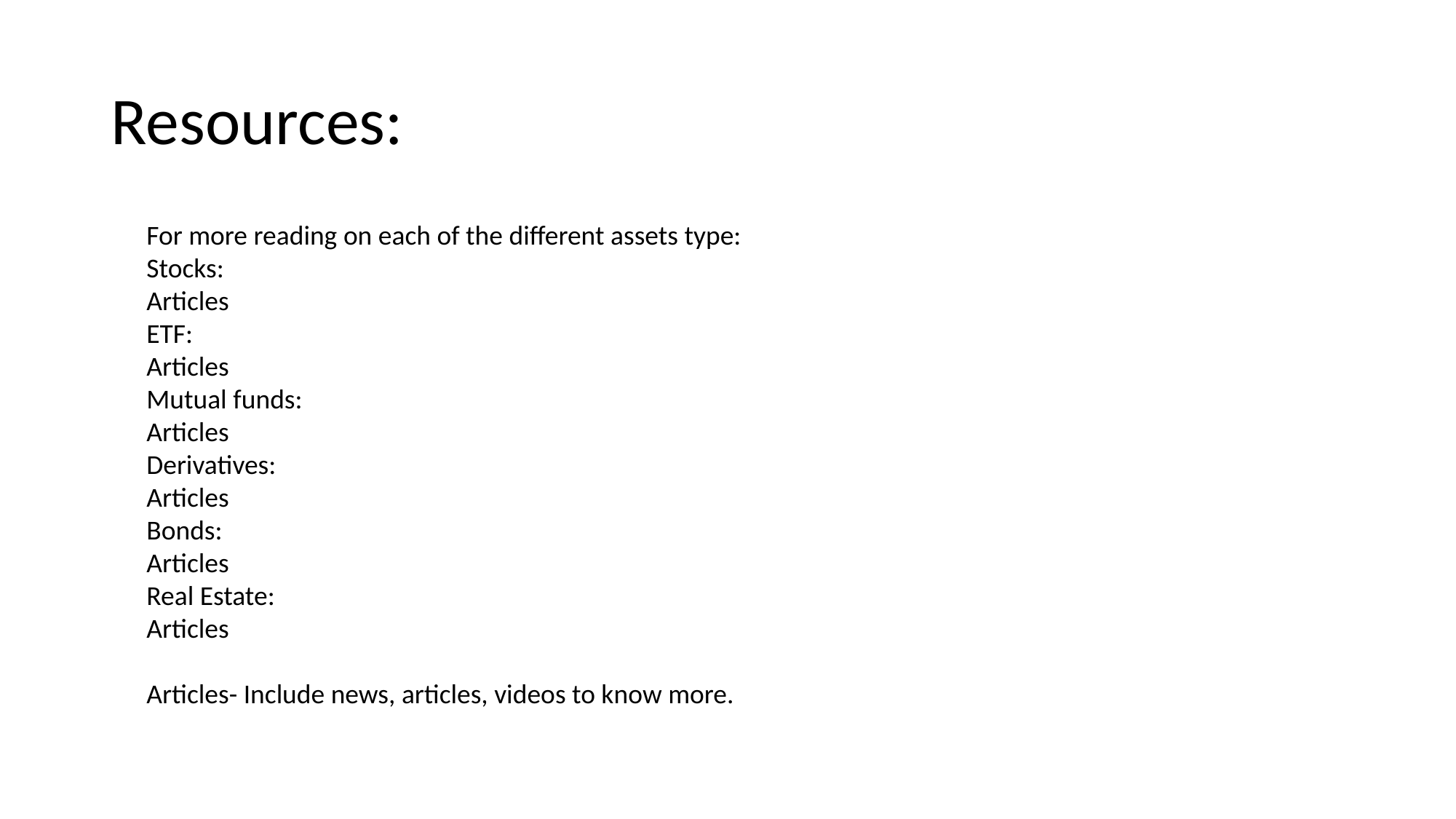

# Resources:
For more reading on each of the different assets type:
Stocks:
Articles
ETF:
Articles
Mutual funds:
Articles
Derivatives:
Articles
Bonds:
Articles
Real Estate:
Articles

Articles- Include news, articles, videos to know more.